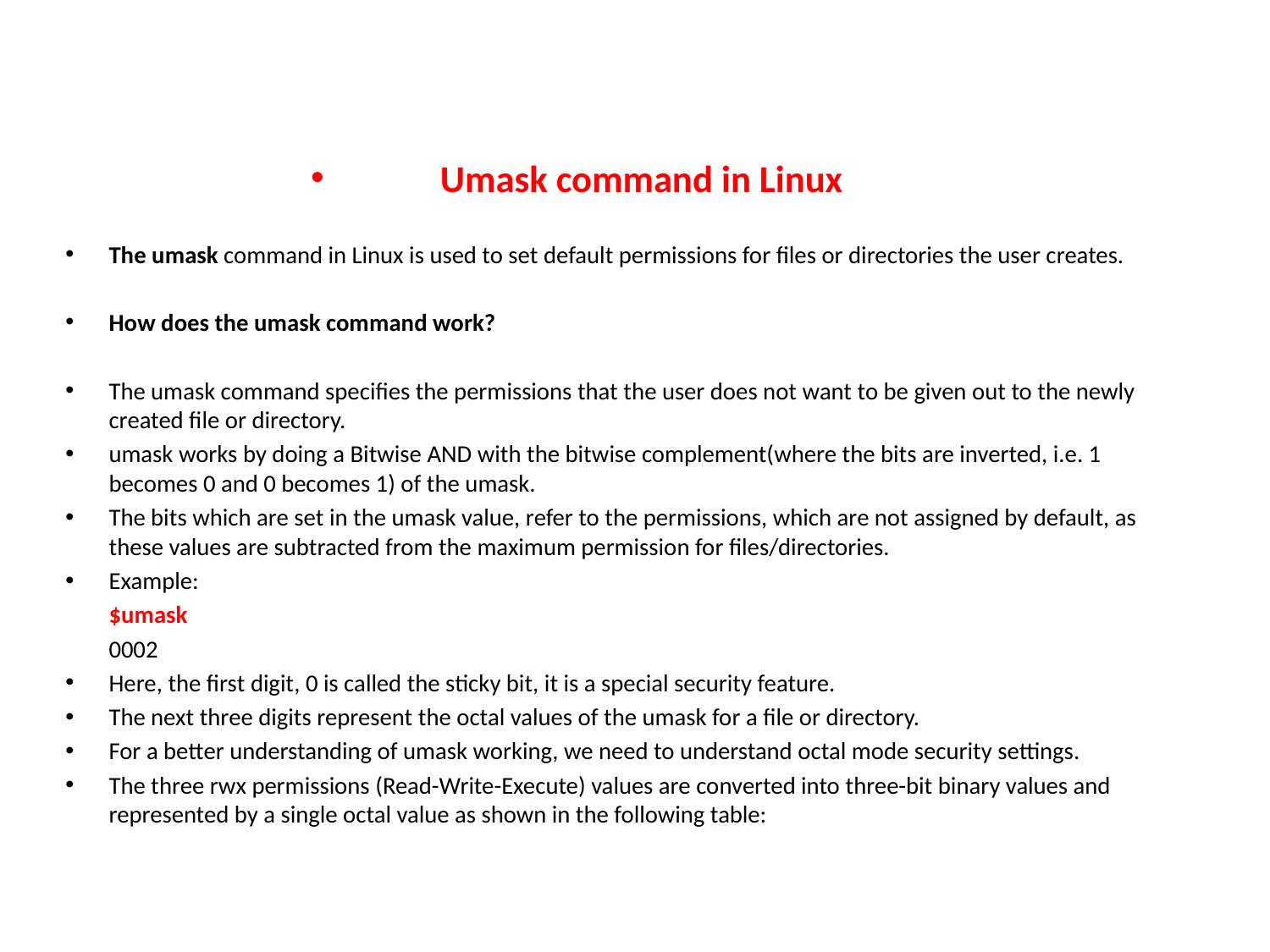

Umask command in Linux

The umask command in Linux is used to set default permissions for files or directories the user creates.

How does the umask command work?

The umask command specifies the permissions that the user does not want to be given out to the newly created file or directory.
umask works by doing a Bitwise AND with the bitwise complement(where the bits are inverted, i.e. 1 becomes 0 and 0 becomes 1) of the umask.
The bits which are set in the umask value, refer to the permissions, which are not assigned by default, as these values are subtracted from the maximum permission for files/directories.
Example:
	$umask
	0002
Here, the first digit, 0 is called the sticky bit, it is a special security feature.
The next three digits represent the octal values of the umask for a file or directory.
For a better understanding of umask working, we need to understand octal mode security settings.
The three rwx permissions (Read-Write-Execute) values are converted into three-bit binary values and represented by a single octal value as shown in the following table: